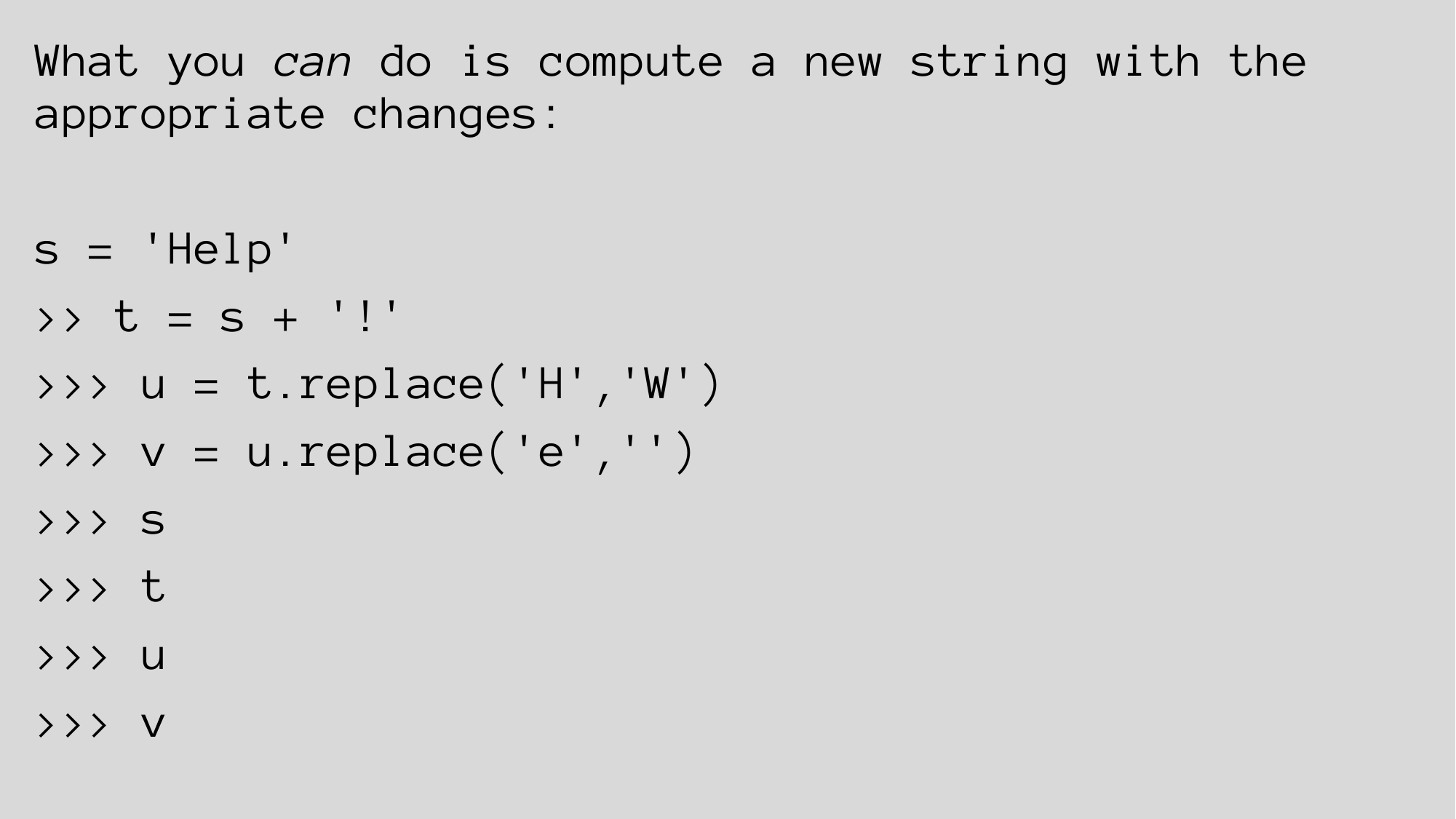

What you can do is compute a new string with the appropriate changes:

s = 'Help'
>> t = s + '!'
>>> u = t.replace('H','W')
>>> v = u.replace('e','')
>>> s
>>> t
>>> u
>>> v